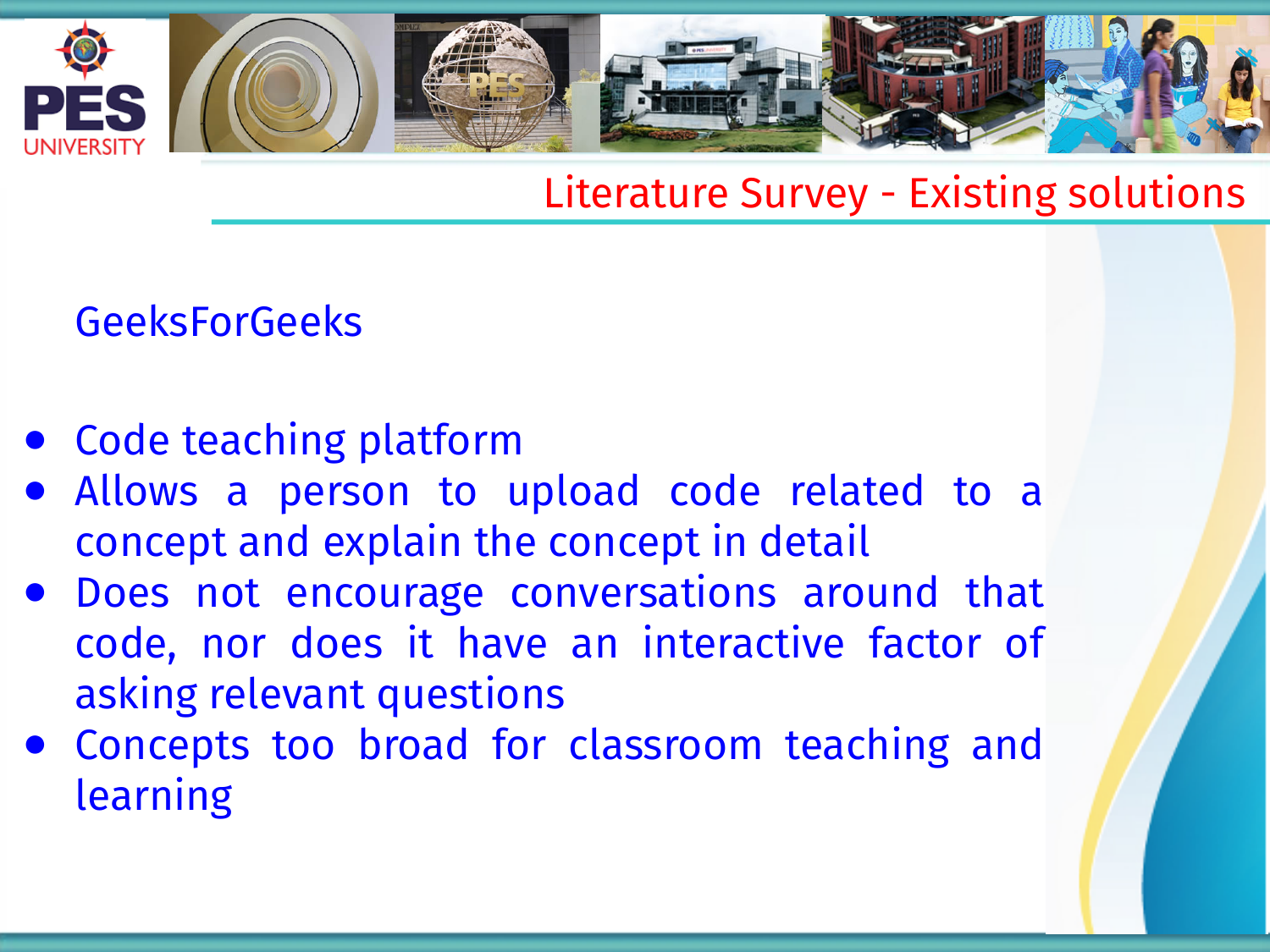

Literature Survey - Existing solutions

GeeksForGeeks

Code teaching platform
Allows a person to upload code related to a concept and explain the concept in detail
Does not encourage conversations around that code, nor does it have an interactive factor of asking relevant questions
Concepts too broad for classroom teaching and learning